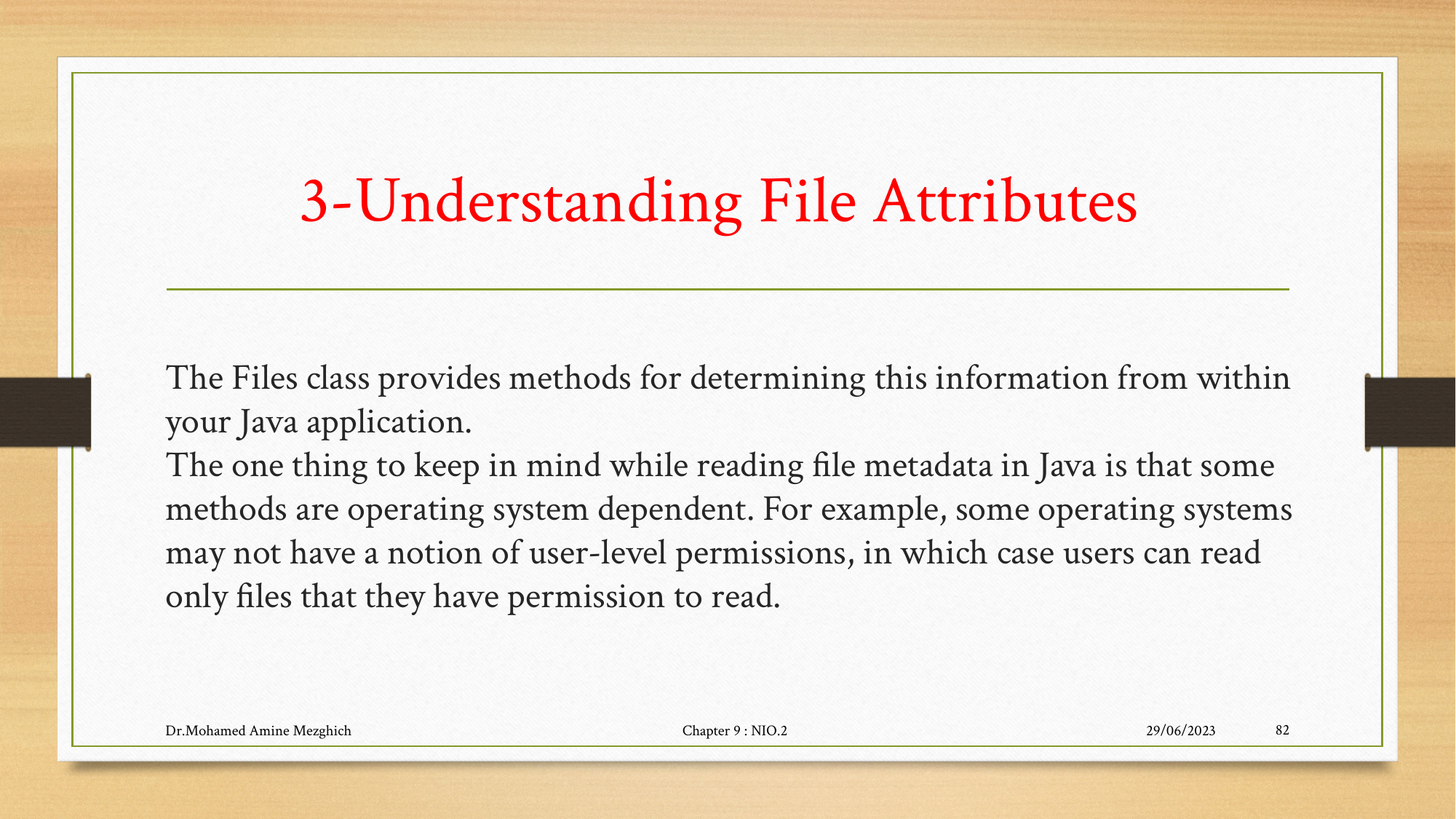

# 3-Understanding File Attributes

The Files class provides methods for determining this information from within your Java application.
The one thing to keep in mind while reading file metadata in Java is that some methods are operating system dependent. For example, some operating systems may not have a notion of user-level permissions, in which case users can read only files that they have permission to read.
Dr.Mohamed Amine Mezghich                                                                                                Chapter 9 : NIO.2
29/06/2023
82